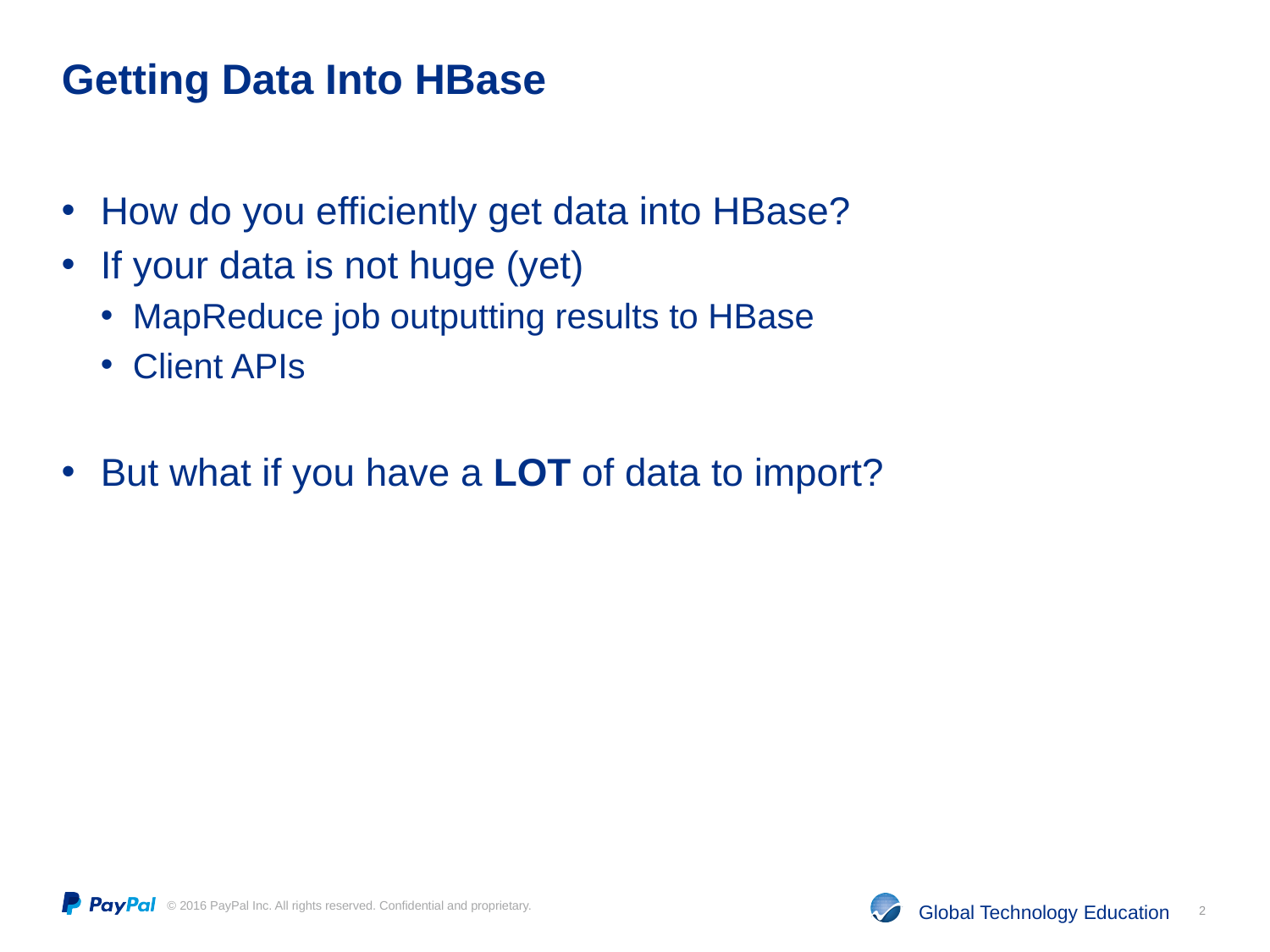

# Getting Data Into HBase
How do you efficiently get data into HBase?
If your data is not huge (yet)
MapReduce job outputting results to HBase
Client APIs

But what if you have a LOT of data to import?
2